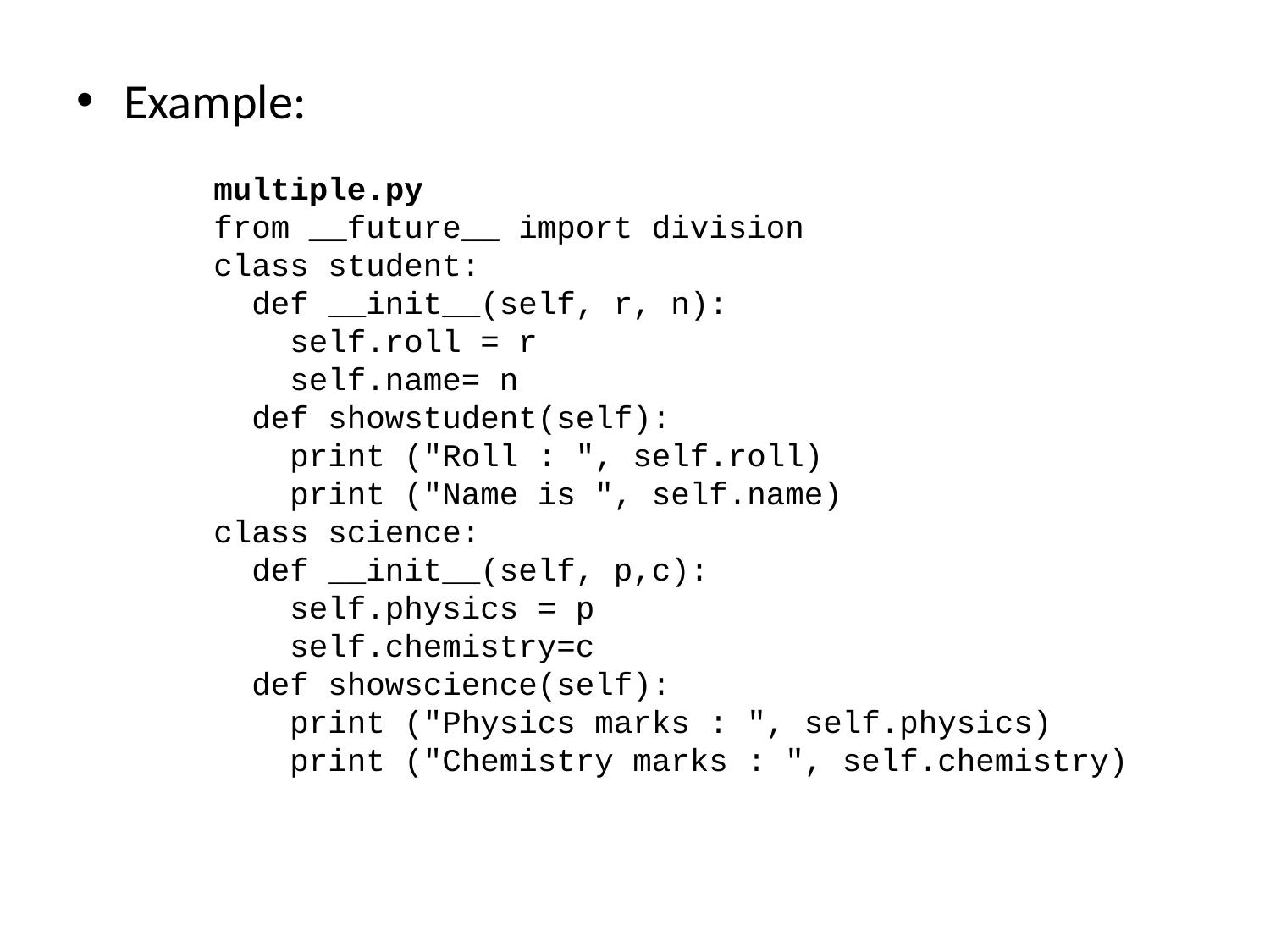

Example:
multiple.py
from __future__ import division
class student:
  def __init__(self, r, n):
    self.roll = r
    self.name= n
  def showstudent(self):
    print ("Roll : ", self.roll)
    print ("Name is ", self.name)
class science:
  def __init__(self, p,c):
    self.physics = p
    self.chemistry=c
  def showscience(self):
    print ("Physics marks : ", self.physics)
    print ("Chemistry marks : ", self.chemistry)